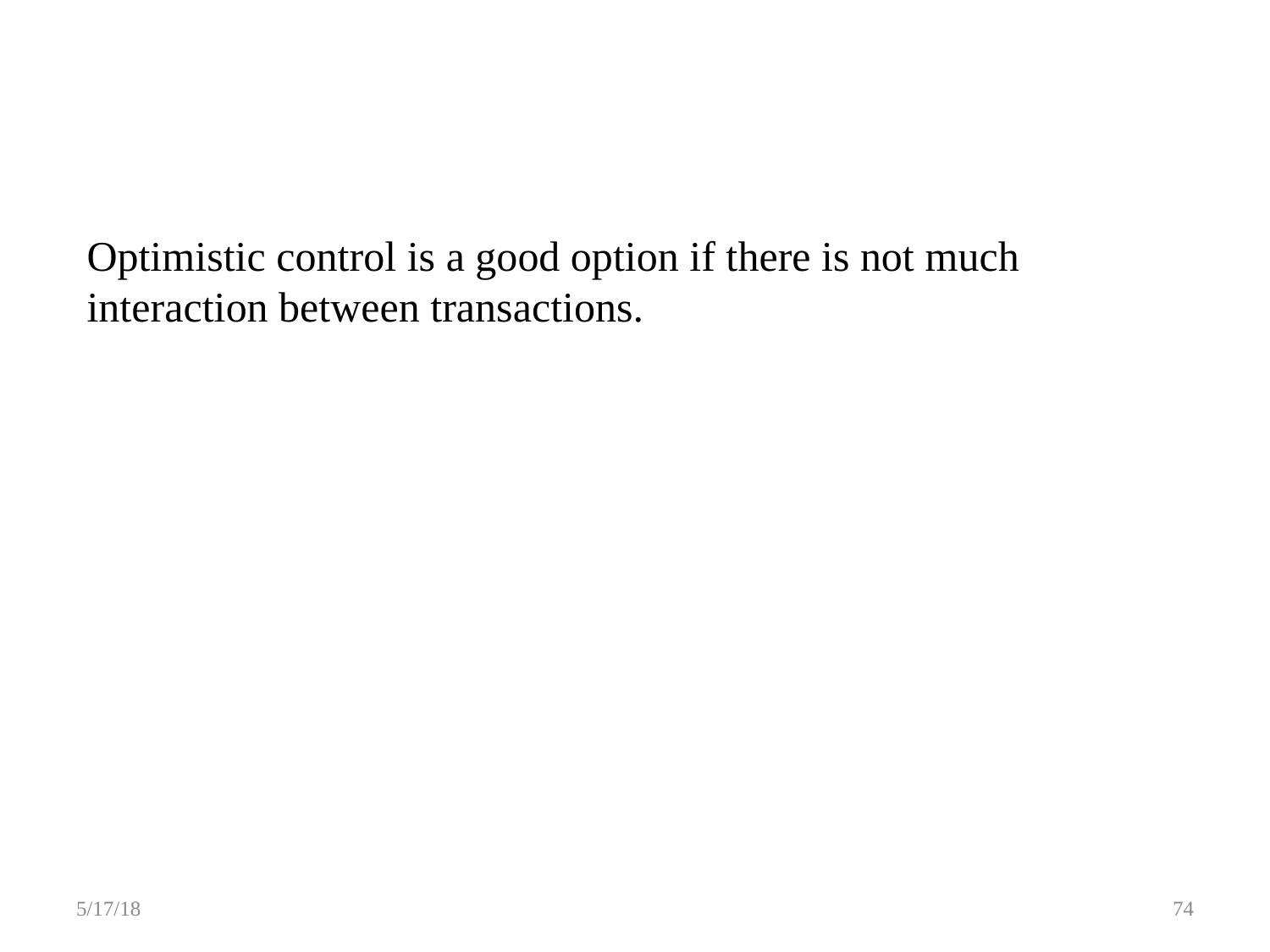

Optimistic control is a good option if there is not much interaction between transactions.

5/17/18
74